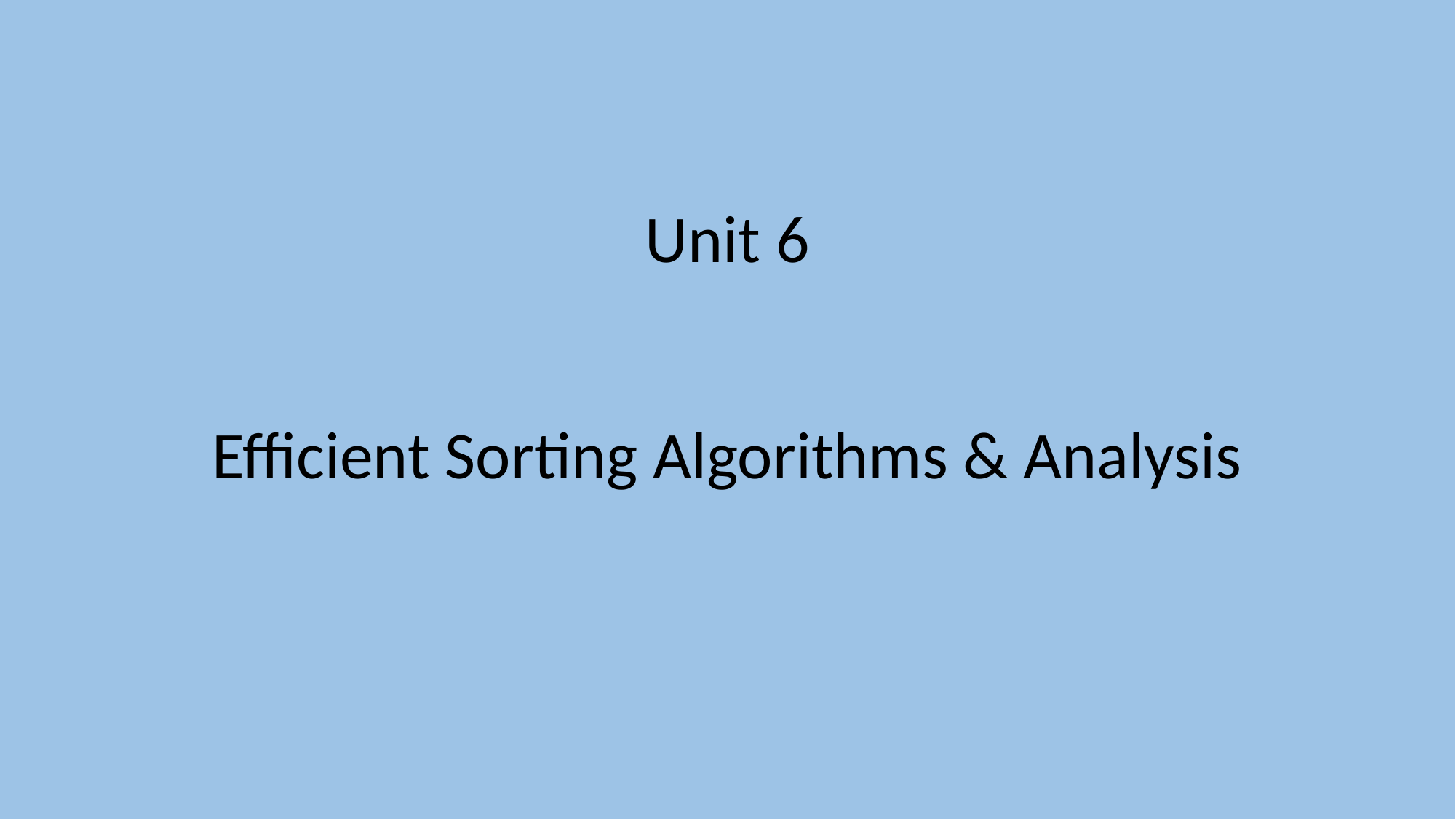

# Unit 6 Efficient Sorting Algorithms & Analysis